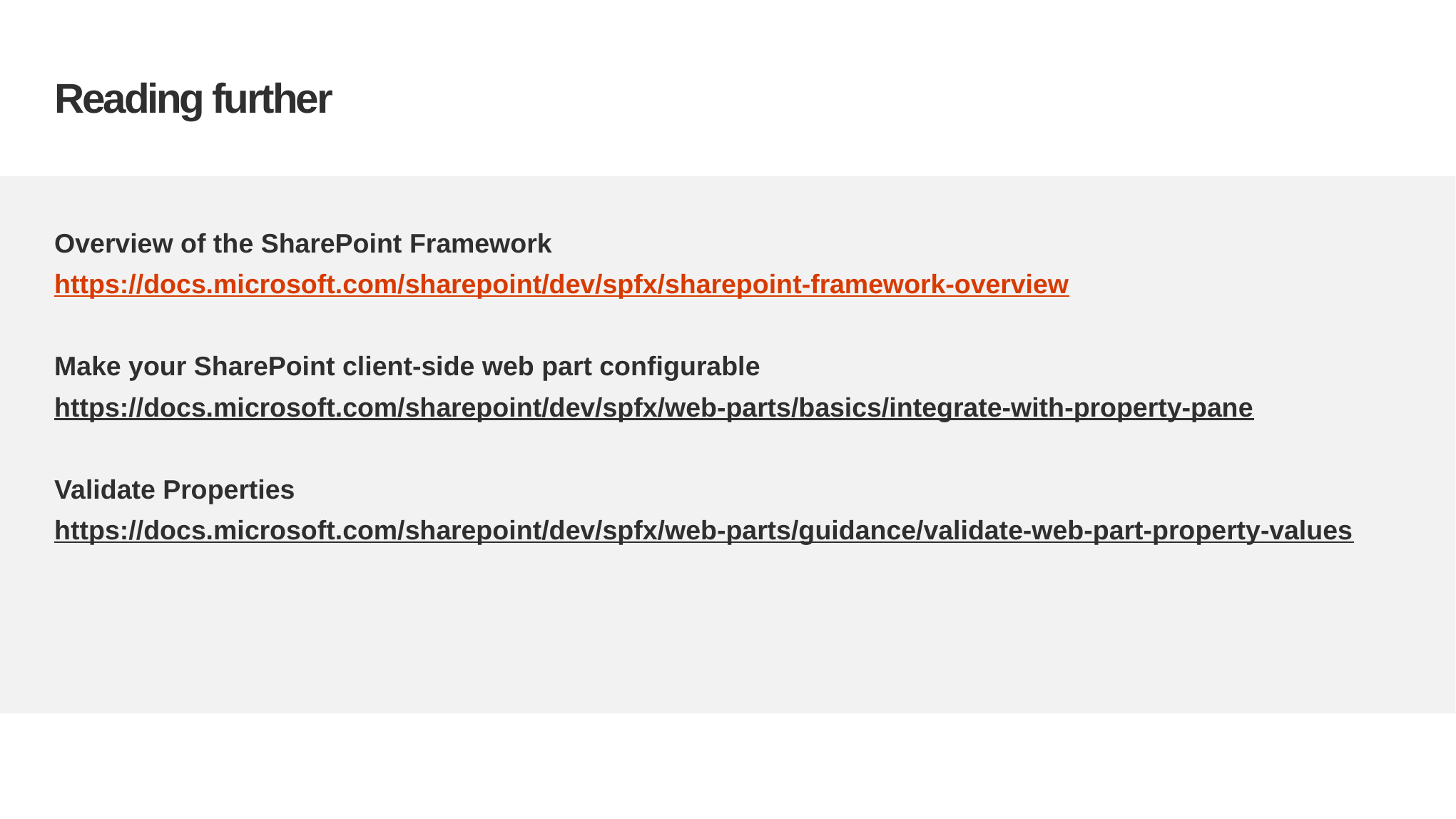

# Reading further

Overview of the SharePoint Framework
https://docs.microsoft.com/sharepoint/dev/spfx/sharepoint-framework-overview

Make your SharePoint client-side web part configurable
https://docs.microsoft.com/sharepoint/dev/spfx/web-parts/basics/integrate-with-property-pane

Validate Properties
https://docs.microsoft.com/sharepoint/dev/spfx/web-parts/guidance/validate-web-part-property-values